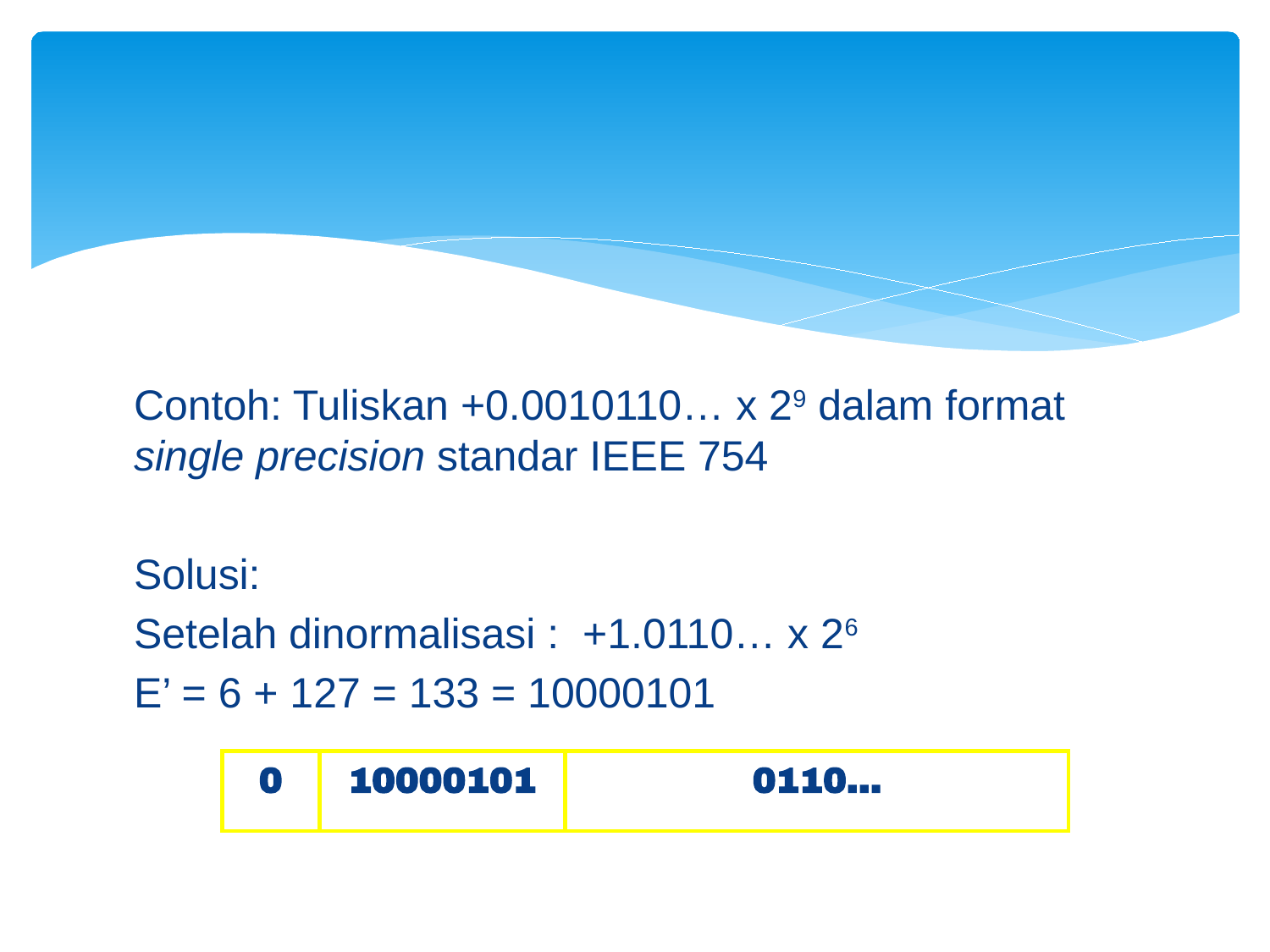

#
Contoh: Tuliskan +0.0010110… x 29 dalam format single precision standar IEEE 754

Solusi:
Setelah dinormalisasi :  +1.0110… x 26
E’ = 6 + 127 = 133 = 10000101
0
10000101
0110…